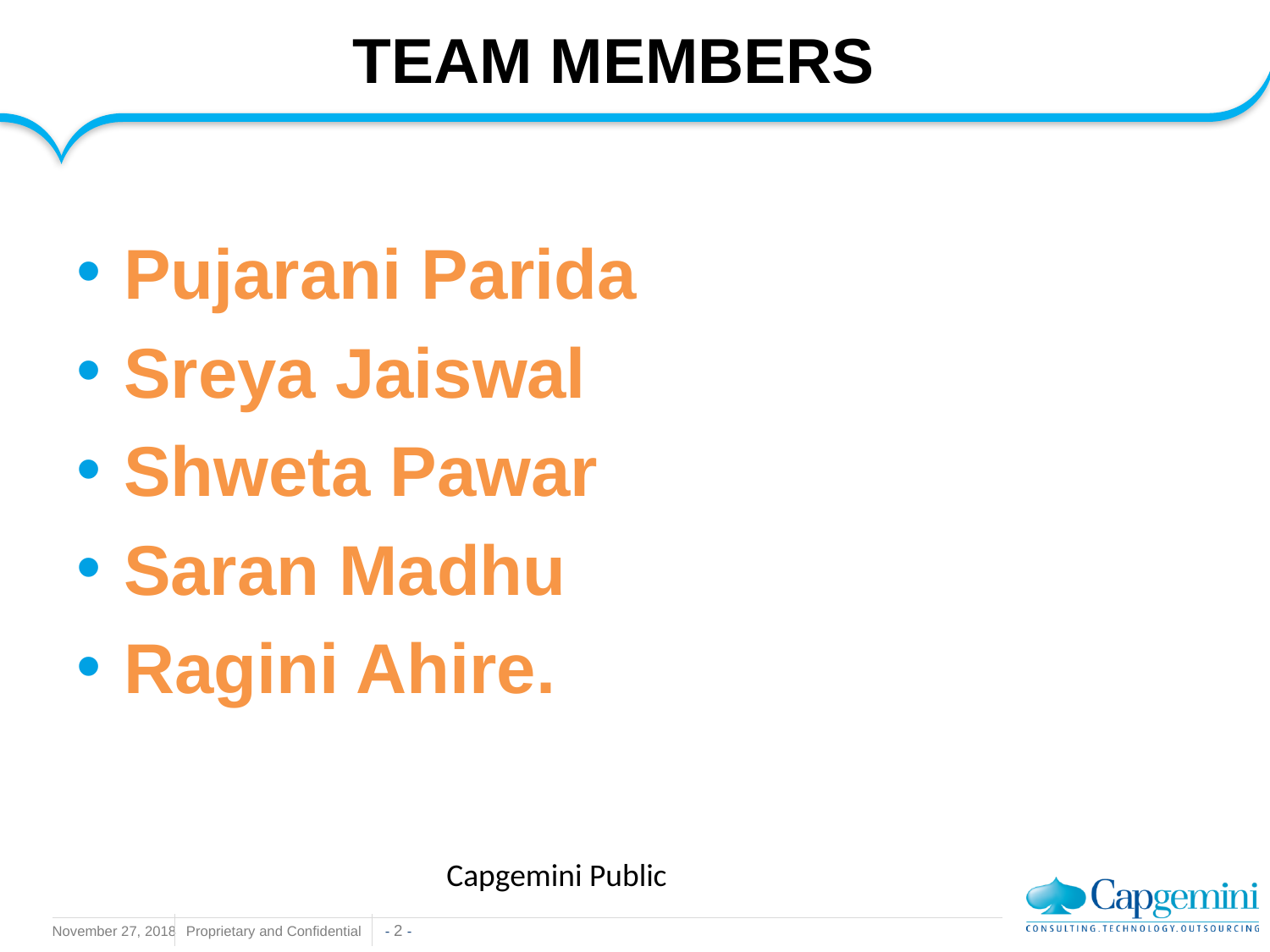

# TEAM MEMBERS
Pujarani Parida
Sreya Jaiswal
Shweta Pawar
Saran Madhu
Ragini Ahire.

Capgemini Public